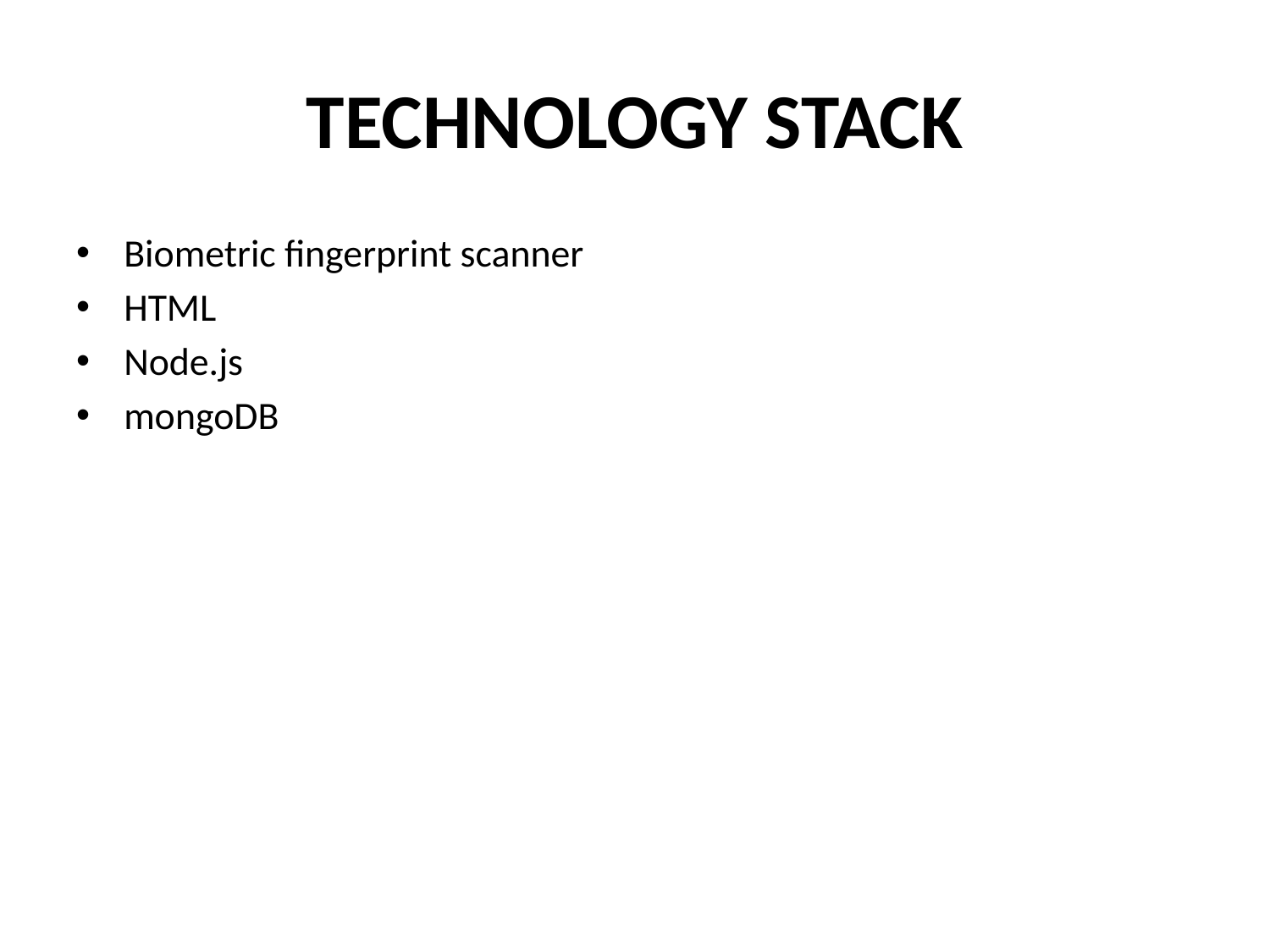

# TECHNOLOGY STACK
Biometric fingerprint scanner
HTML
Node.js
mongoDB